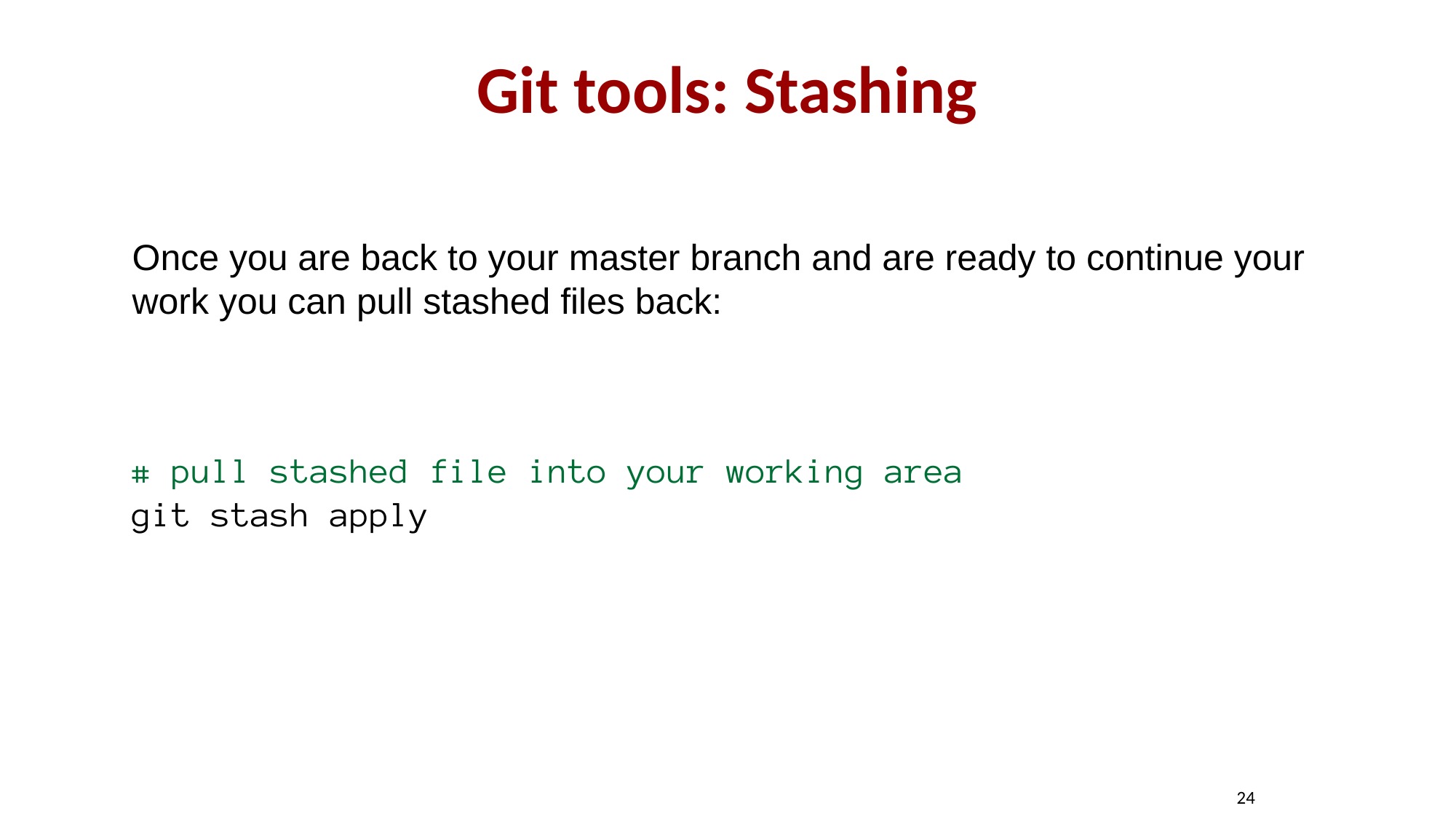

# Git tools: Stashing

Once you are back to your master branch and are ready to continue your work you can pull stashed files back:
# pull stashed file into your working area
git stash apply
24